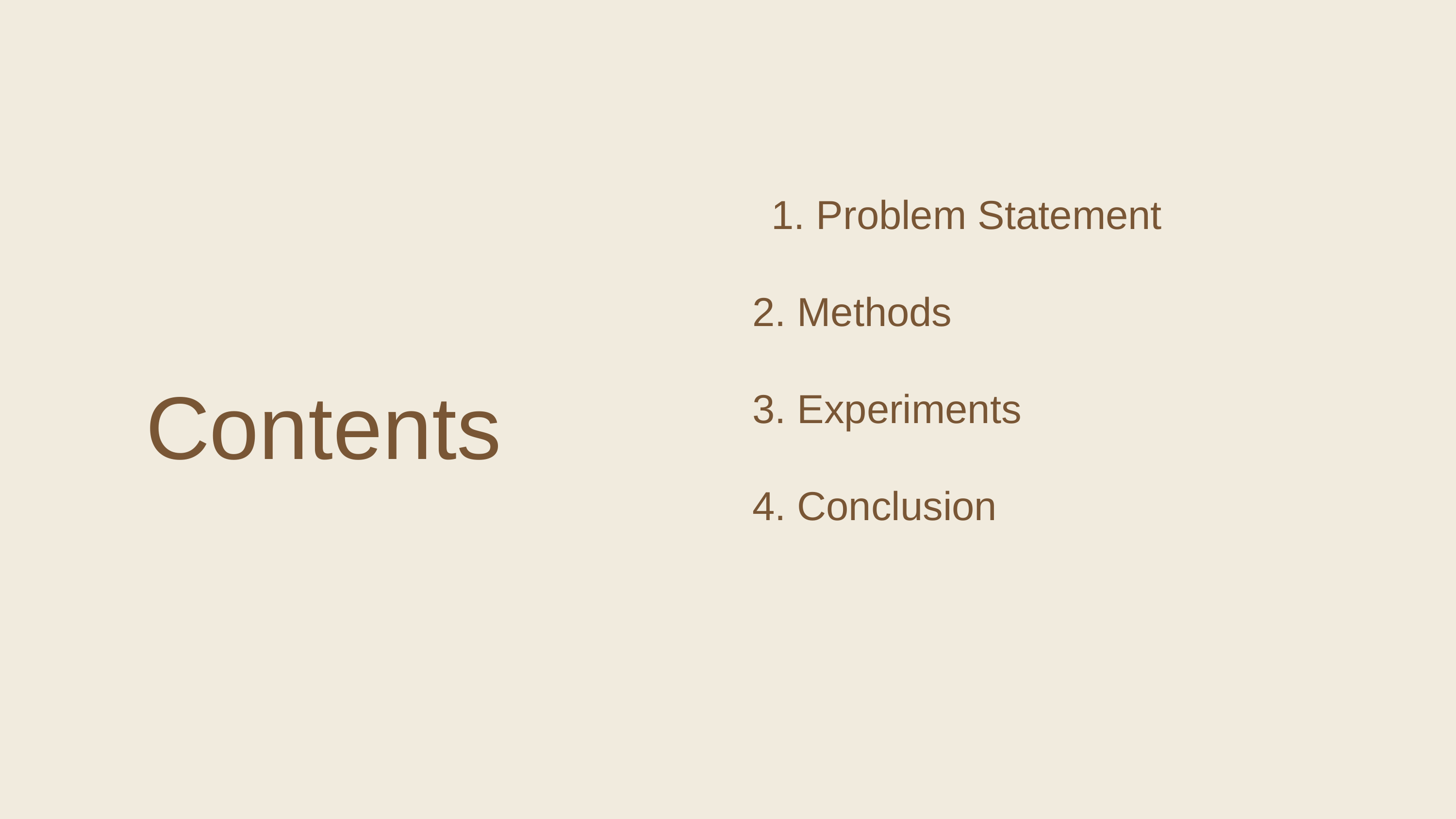

1. Problem Statement

2. Methods

3. Experiments

4. Conclusion
Contents